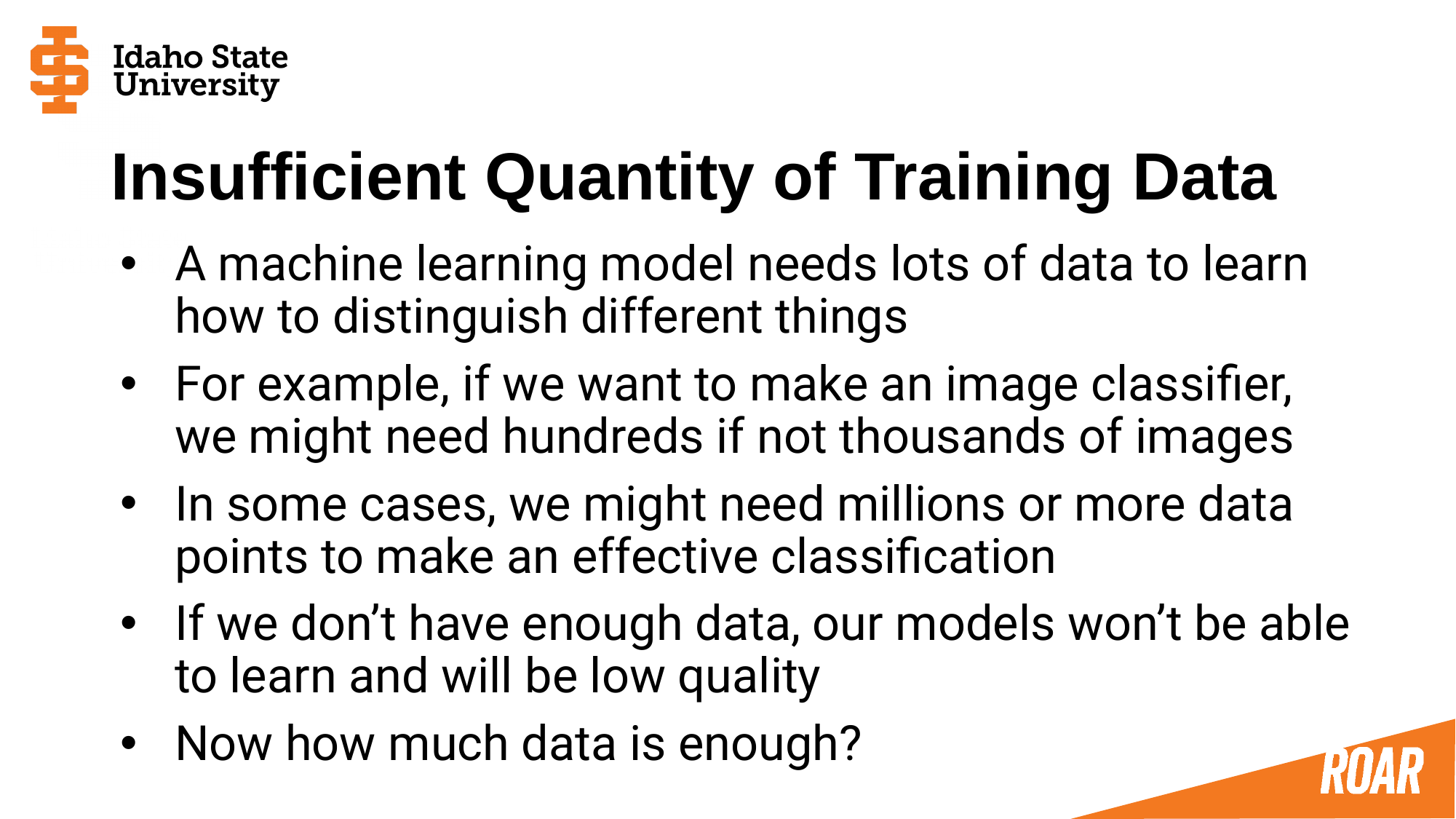

# Insufficient Quantity of Training Data
A machine learning model needs lots of data to learn how to distinguish different things
For example, if we want to make an image classifier, we might need hundreds if not thousands of images
In some cases, we might need millions or more data points to make an effective classification
If we don’t have enough data, our models won’t be able to learn and will be low quality
Now how much data is enough?